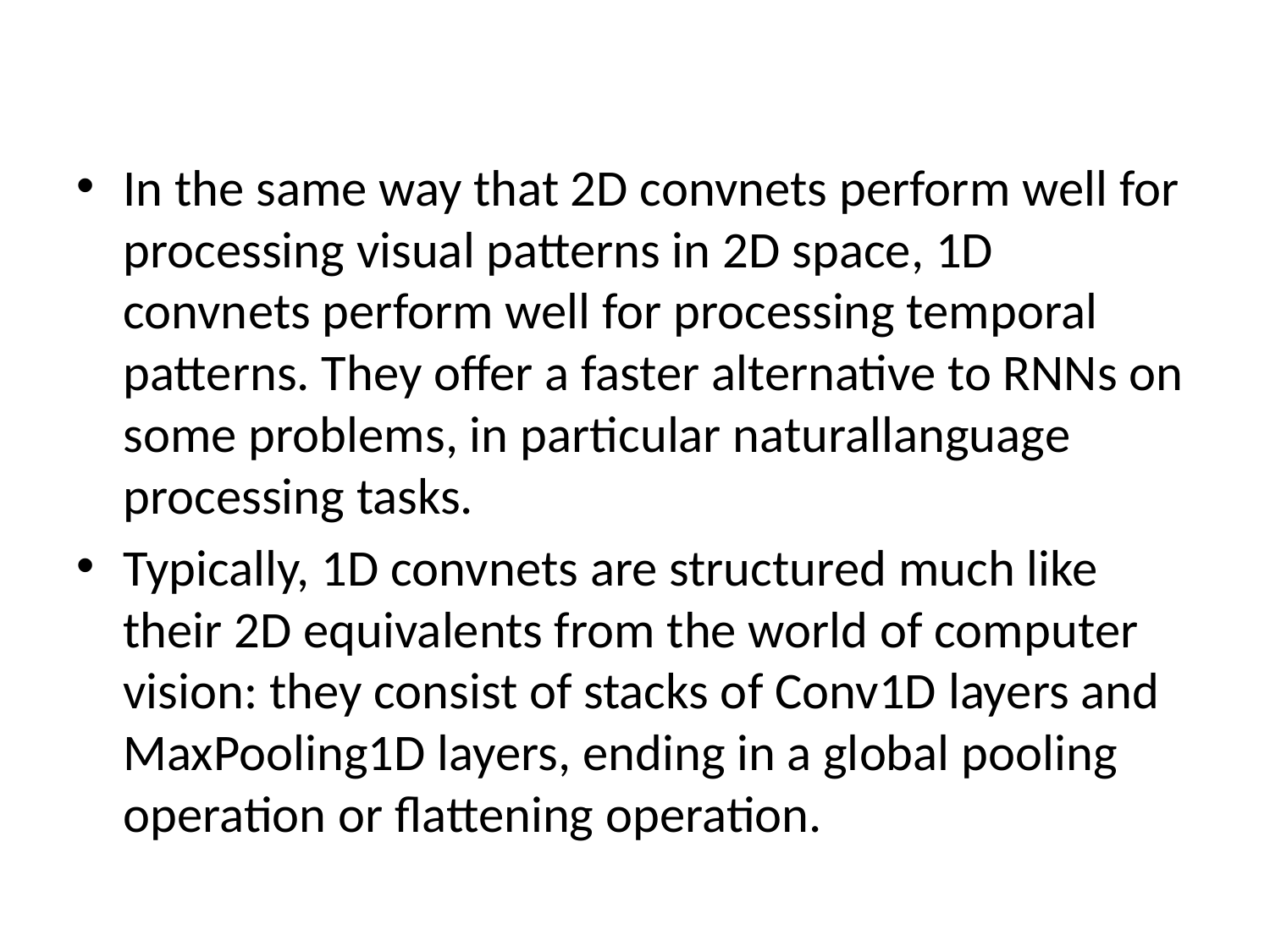

#
In the same way that 2D convnets perform well for processing visual patterns in 2D space, 1D convnets perform well for processing temporal patterns. They offer a faster alternative to RNNs on some problems, in particular naturallanguage processing tasks.
Typically, 1D convnets are structured much like their 2D equivalents from the world of computer vision: they consist of stacks of Conv1D layers and MaxPooling1D layers, ending in a global pooling operation or flattening operation.